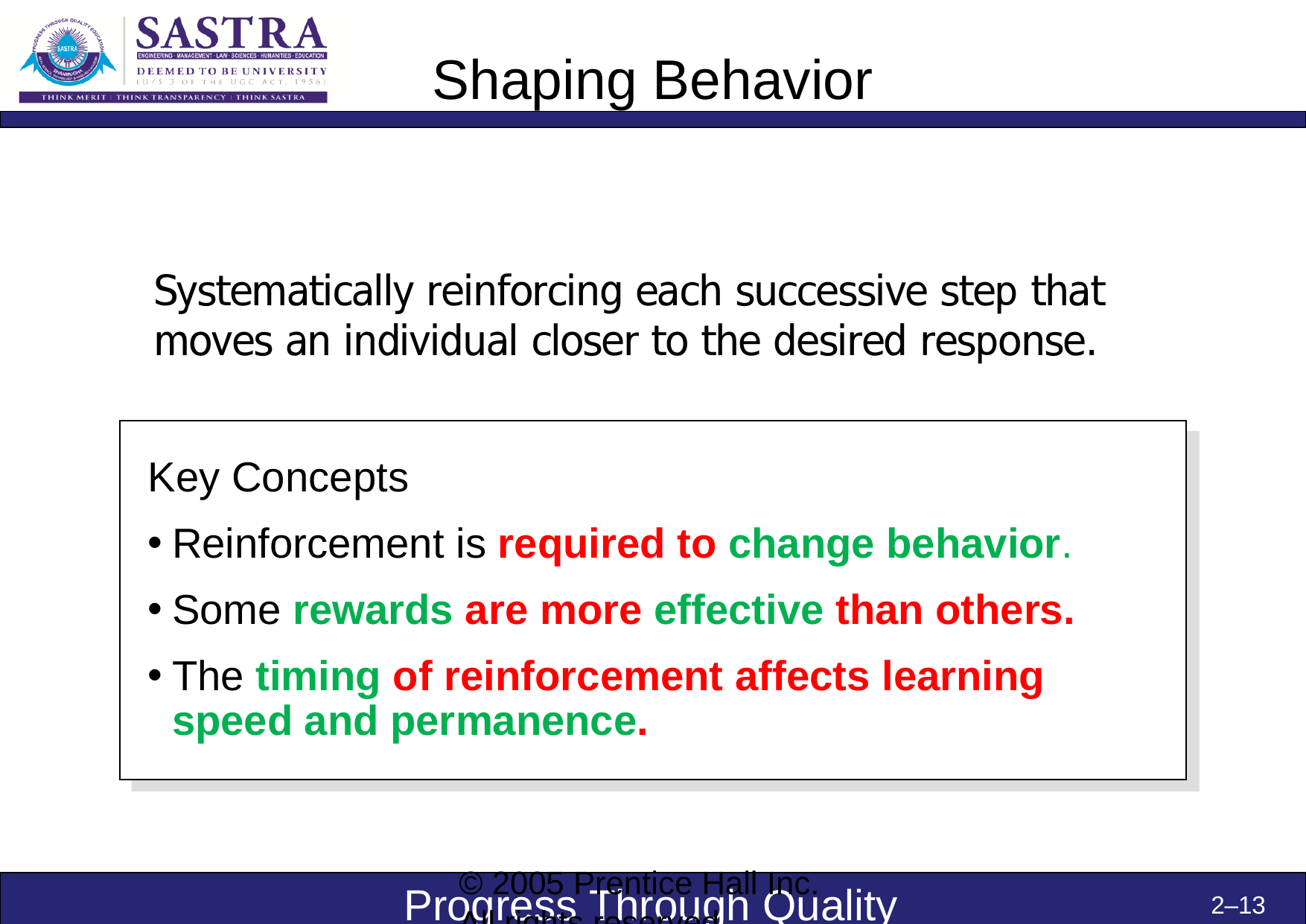

# Shaping Behavior

Systematically reinforcing each successive step that moves an individual closer to the desired response.
Key Concepts
Reinforcement is required to change behavior.
Some rewards are more effective than others.
The timing of reinforcement affects learning speed and permanence.
© 2005 Prentice Hall Inc. All rights reserved.
2–13